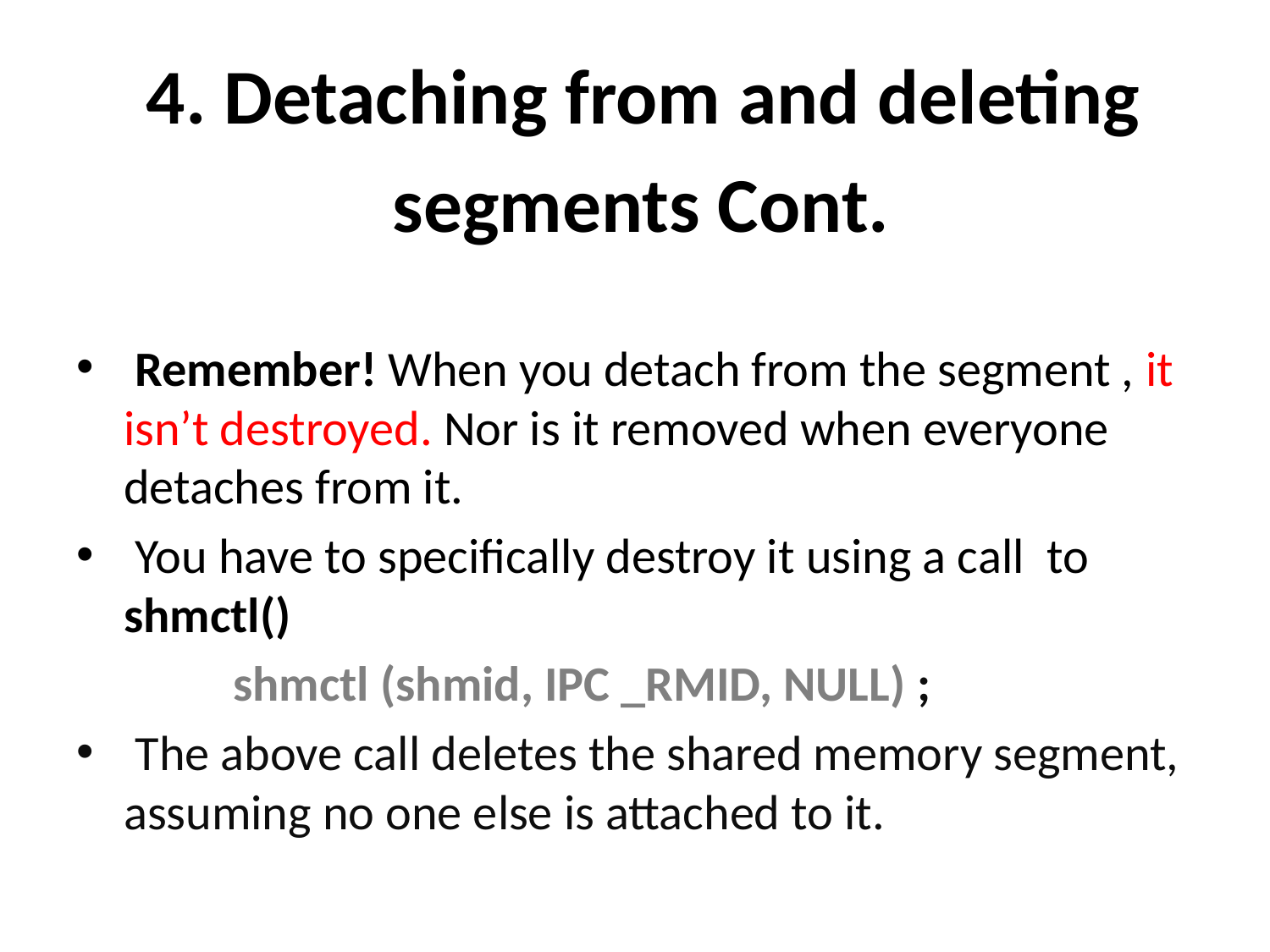

4. Detaching from and deleting
                  segments Cont.

 Remember! When you detach from the segment , it isn’t destroyed. Nor is it removed when everyone detaches from it.
 You have to specifically destroy it using a call  to shmctl()
              shmctl (shmid, IPC _RMID, NULL) ;
 The above call deletes the shared memory segment, assuming no one else is attached to it.